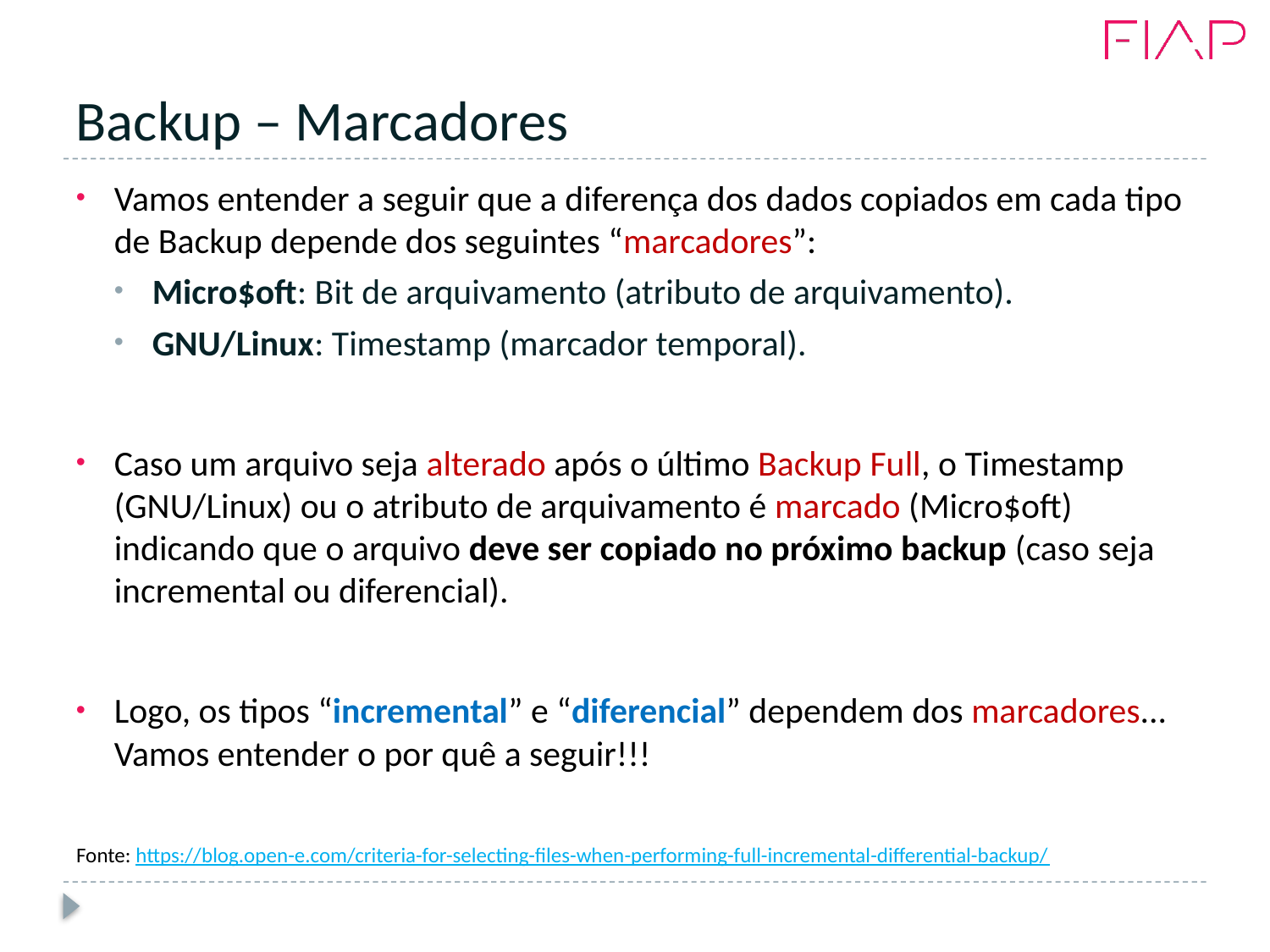

# Backup – Marcadores
Vamos entender a seguir que a diferença dos dados copiados em cada tipo de Backup depende dos seguintes “marcadores”:
Micro$oft: Bit de arquivamento (atributo de arquivamento).
GNU/Linux: Timestamp (marcador temporal).

Caso um arquivo seja alterado após o último Backup Full, o Timestamp (GNU/Linux) ou o atributo de arquivamento é marcado (Micro$oft) indicando que o arquivo deve ser copiado no próximo backup (caso seja incremental ou diferencial).

Logo, os tipos “incremental” e “diferencial” dependem dos marcadores... Vamos entender o por quê a seguir!!!

Fonte: https://blog.open-e.com/criteria-for-selecting-files-when-performing-full-incremental-differential-backup/